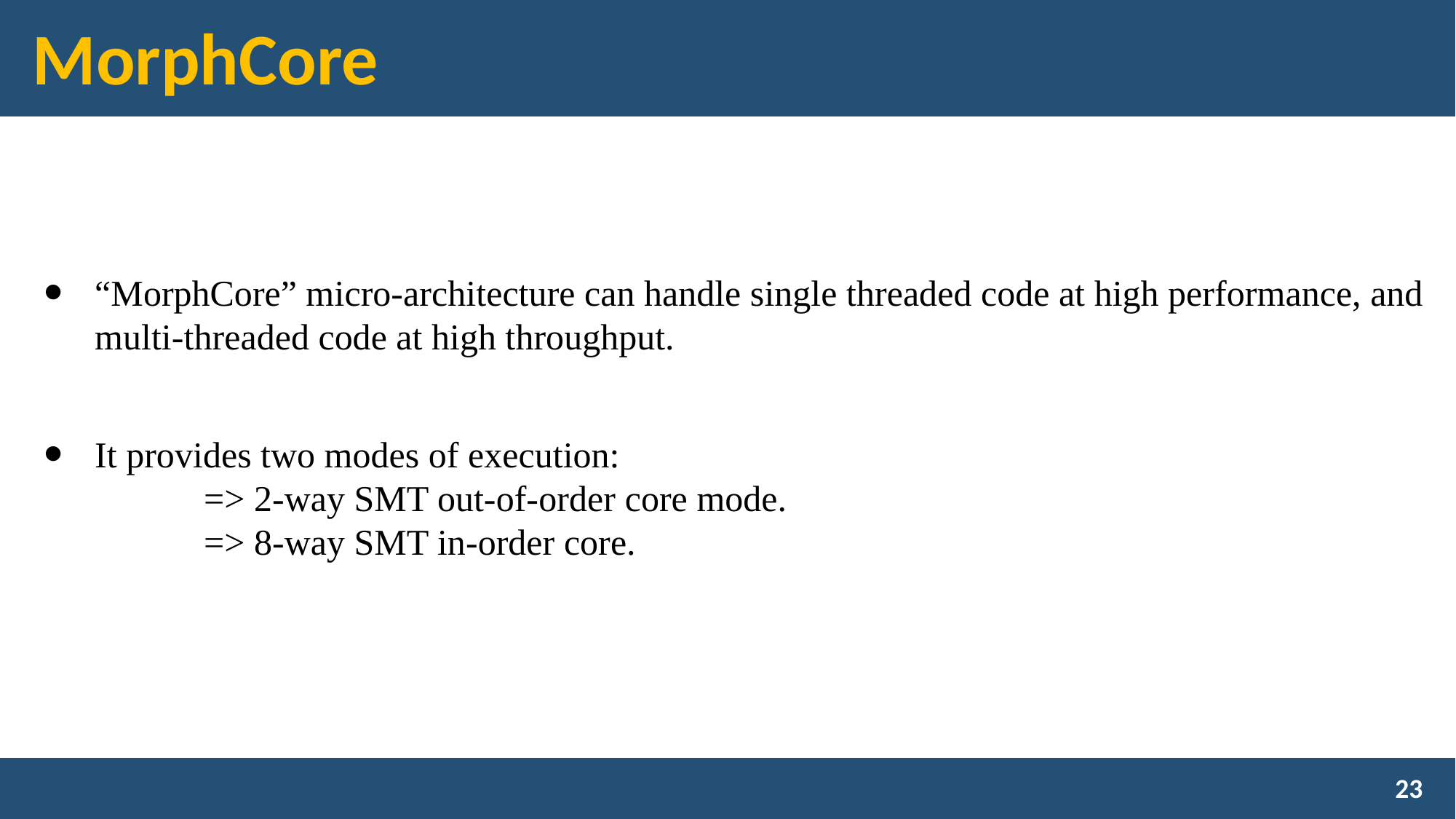

# MorphCore

“MorphCore” micro-architecture can handle single threaded code at high performance, and multi-threaded code at high throughput.

It provides two modes of execution:
	=> 2-way SMT out-of-order core mode.
	=> 8-way SMT in-order core.

23